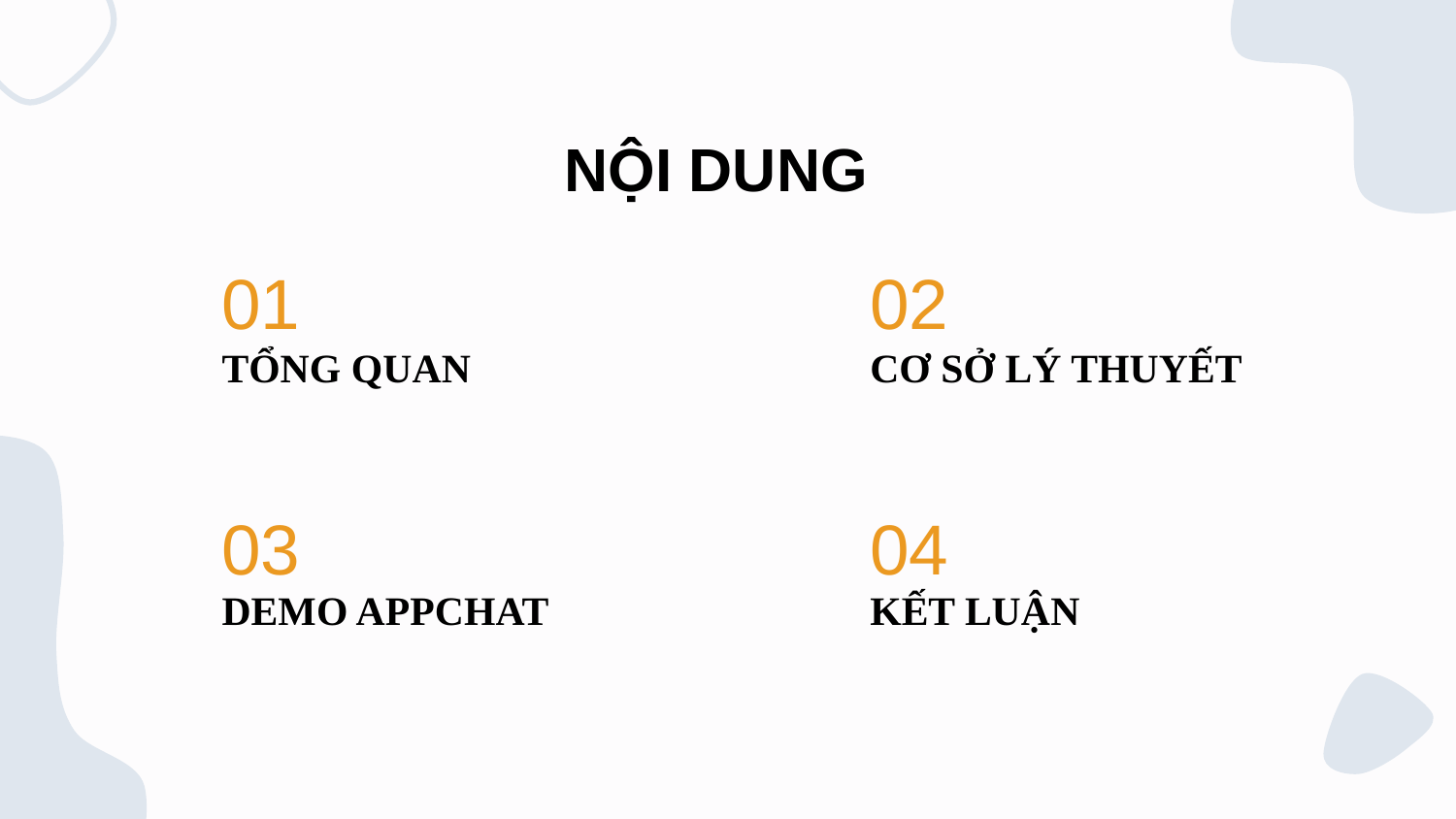

NỘI DUNG
01
02
# TỔNG QUAN
CƠ SỞ LÝ THUYẾT
03
04
DEMO APPCHAT
KẾT LUẬN